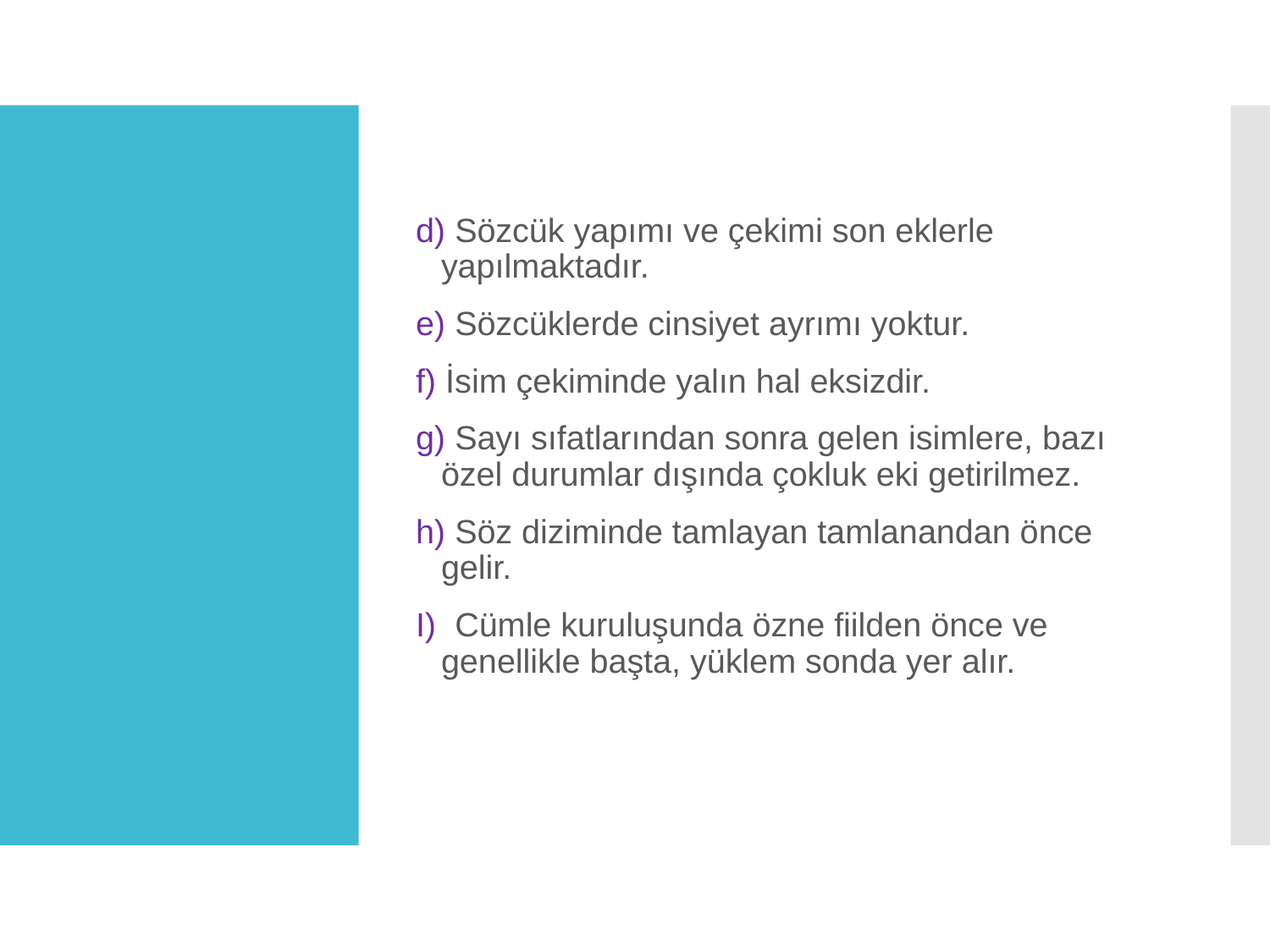

d) Sözcük yapımı ve çekimi son eklerle yapılmaktadır.
e) Sözcüklerde cinsiyet ayrımı yoktur.
f) İsim çekiminde yalın hal eksizdir.
g) Sayı sıfatlarından sonra gelen isimlere, bazı özel durumlar dışında çokluk eki getirilmez.
h) Söz diziminde tamlayan tamlanandan önce gelir.
I)  Cümle kuruluşunda özne fiilden önce ve genellikle başta, yüklem sonda yer alır.

#